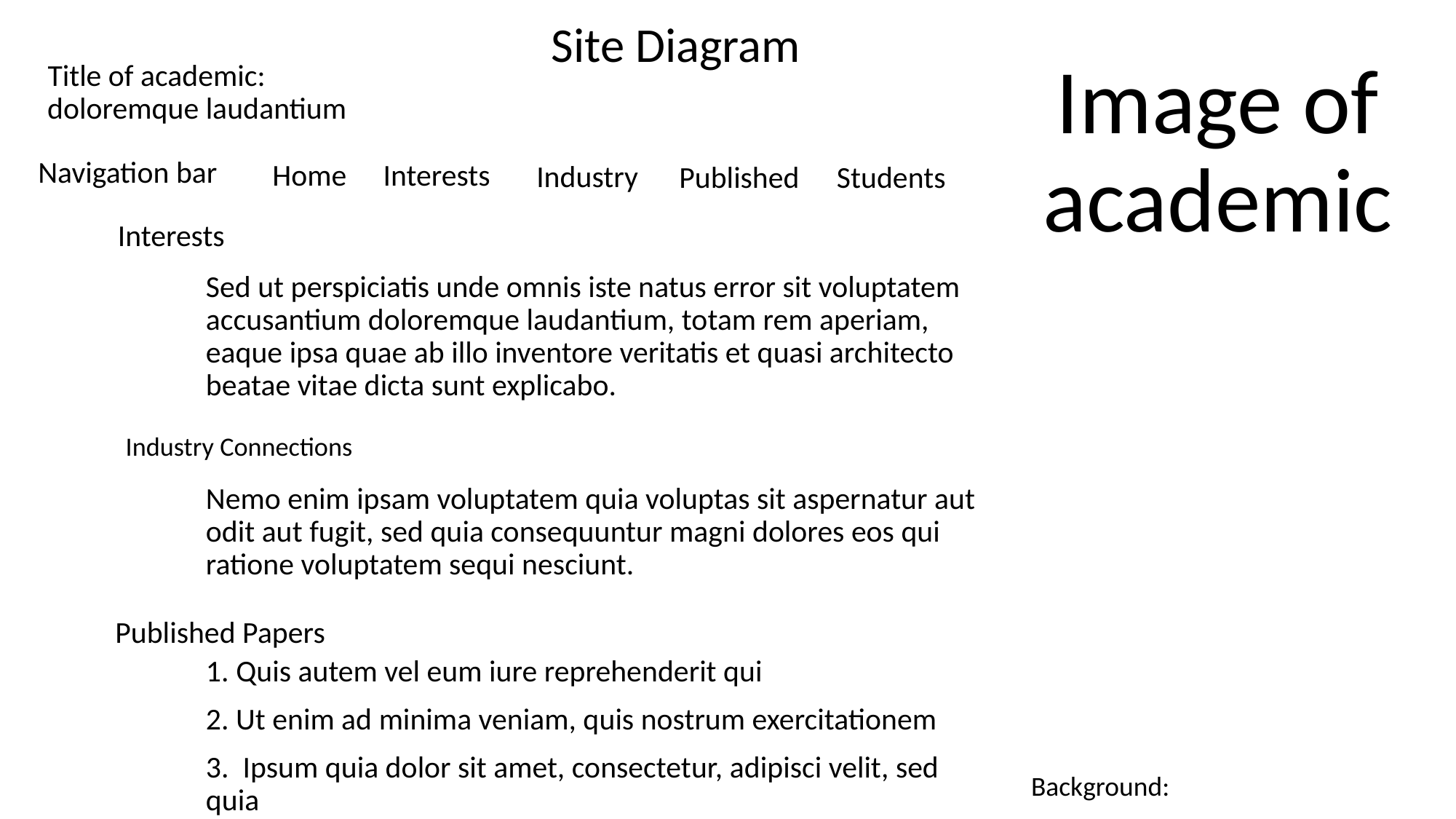

Site Diagram
Image of academic
Title of academic:
doloremque laudantium
Navigation bar
Home
Interests
Industry
Published
Students

Interests
Sed ut perspiciatis unde omnis iste natus error sit voluptatem accusantium doloremque laudantium, totam rem aperiam, eaque ipsa quae ab illo inventore veritatis et quasi architecto beatae vitae dicta sunt explicabo.
Industry Connections
Nemo enim ipsam voluptatem quia voluptas sit aspernatur aut odit aut fugit, sed quia consequuntur magni dolores eos qui ratione voluptatem sequi nesciunt.
Published Papers
1. Quis autem vel eum iure reprehenderit qui
2. Ut enim ad minima veniam, quis nostrum exercitationem
3.  Ipsum quia dolor sit amet, consectetur, adipisci velit, sed quia
Background: